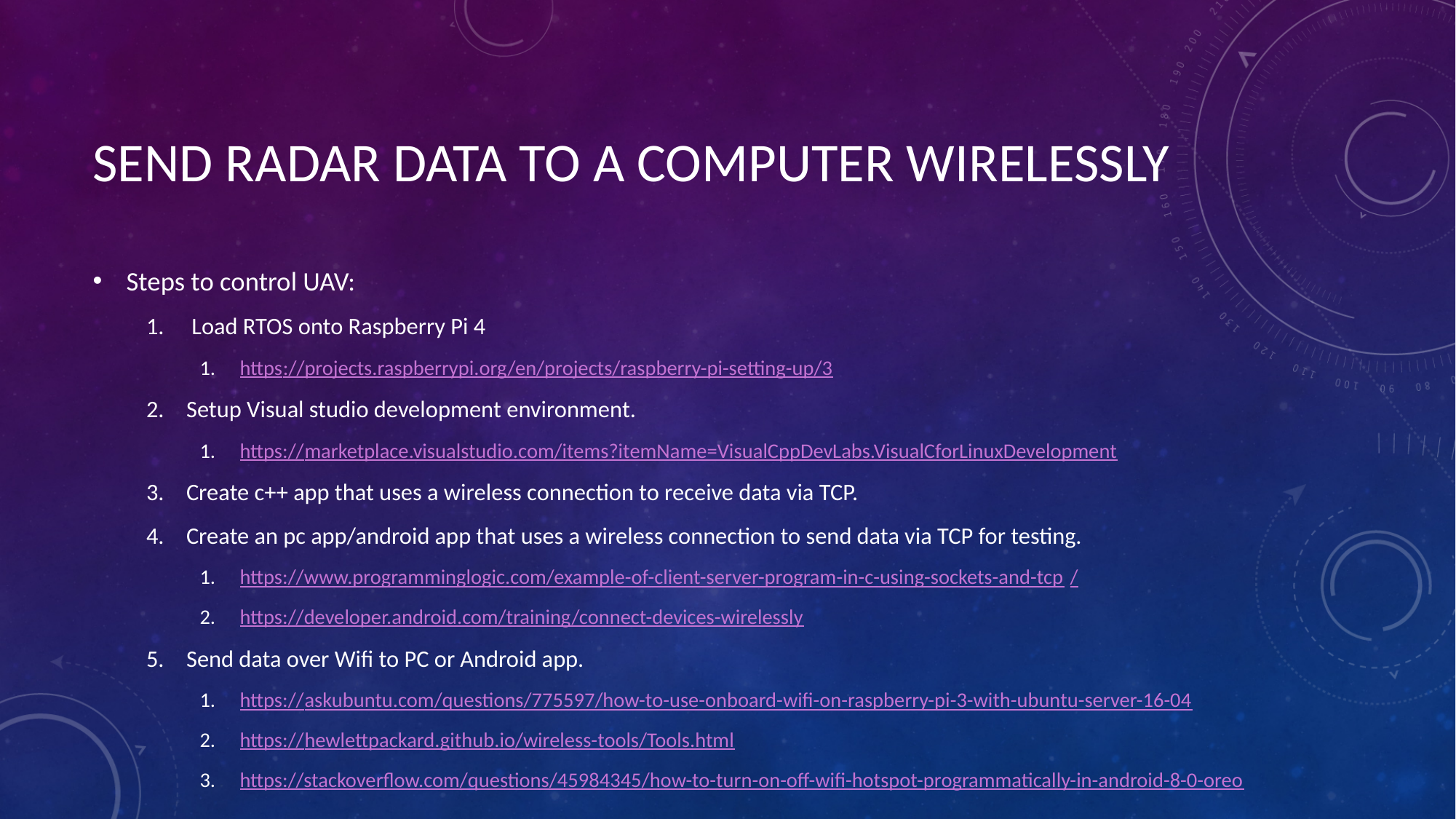

# Send RADAR data to a computer wirelessly
Steps to control UAV:
 Load RTOS onto Raspberry Pi 4
https://projects.raspberrypi.org/en/projects/raspberry-pi-setting-up/3
Setup Visual studio development environment.
https://marketplace.visualstudio.com/items?itemName=VisualCppDevLabs.VisualCforLinuxDevelopment
Create c++ app that uses a wireless connection to receive data via TCP.
Create an pc app/android app that uses a wireless connection to send data via TCP for testing.
https://www.programminglogic.com/example-of-client-server-program-in-c-using-sockets-and-tcp/
https://developer.android.com/training/connect-devices-wirelessly
Send data over Wifi to PC or Android app.
https://askubuntu.com/questions/775597/how-to-use-onboard-wifi-on-raspberry-pi-3-with-ubuntu-server-16-04
https://hewlettpackard.github.io/wireless-tools/Tools.html
https://stackoverflow.com/questions/45984345/how-to-turn-on-off-wifi-hotspot-programmatically-in-android-8-0-oreo